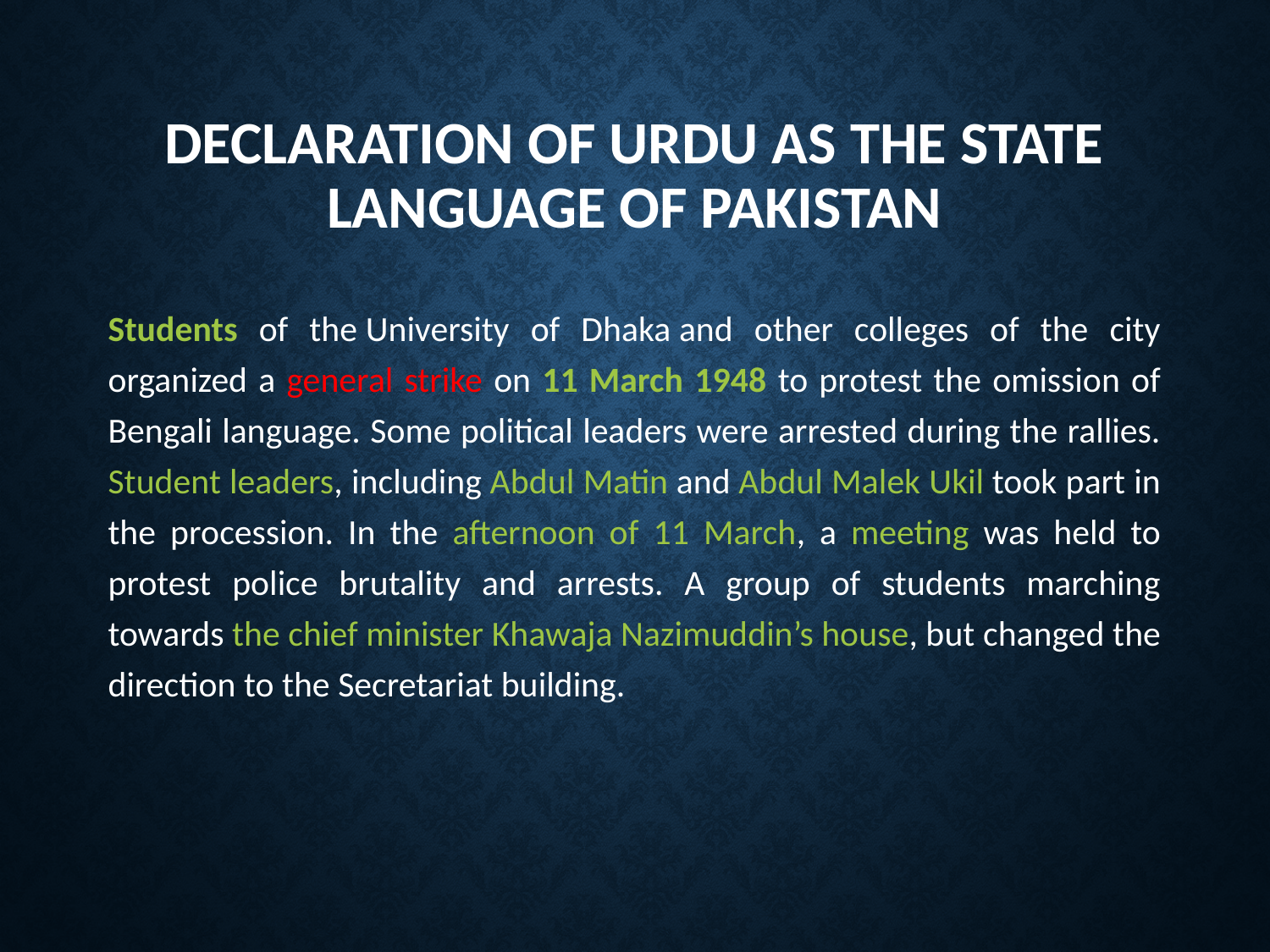

# DECLARATION OF URDU AS THE STATE LANGUAGE OF PAKISTAN
Students of the University of Dhaka and other colleges of the city organized a general strike on 11 March 1948 to protest the omission of Bengali language. Some political leaders were arrested during the rallies. Student leaders, including Abdul Matin and Abdul Malek Ukil took part in the procession. In the afternoon of 11 March, a meeting was held to protest police brutality and arrests. A group of students marching towards the chief minister Khawaja Nazimuddin’s house, but changed the direction to the Secretariat building.